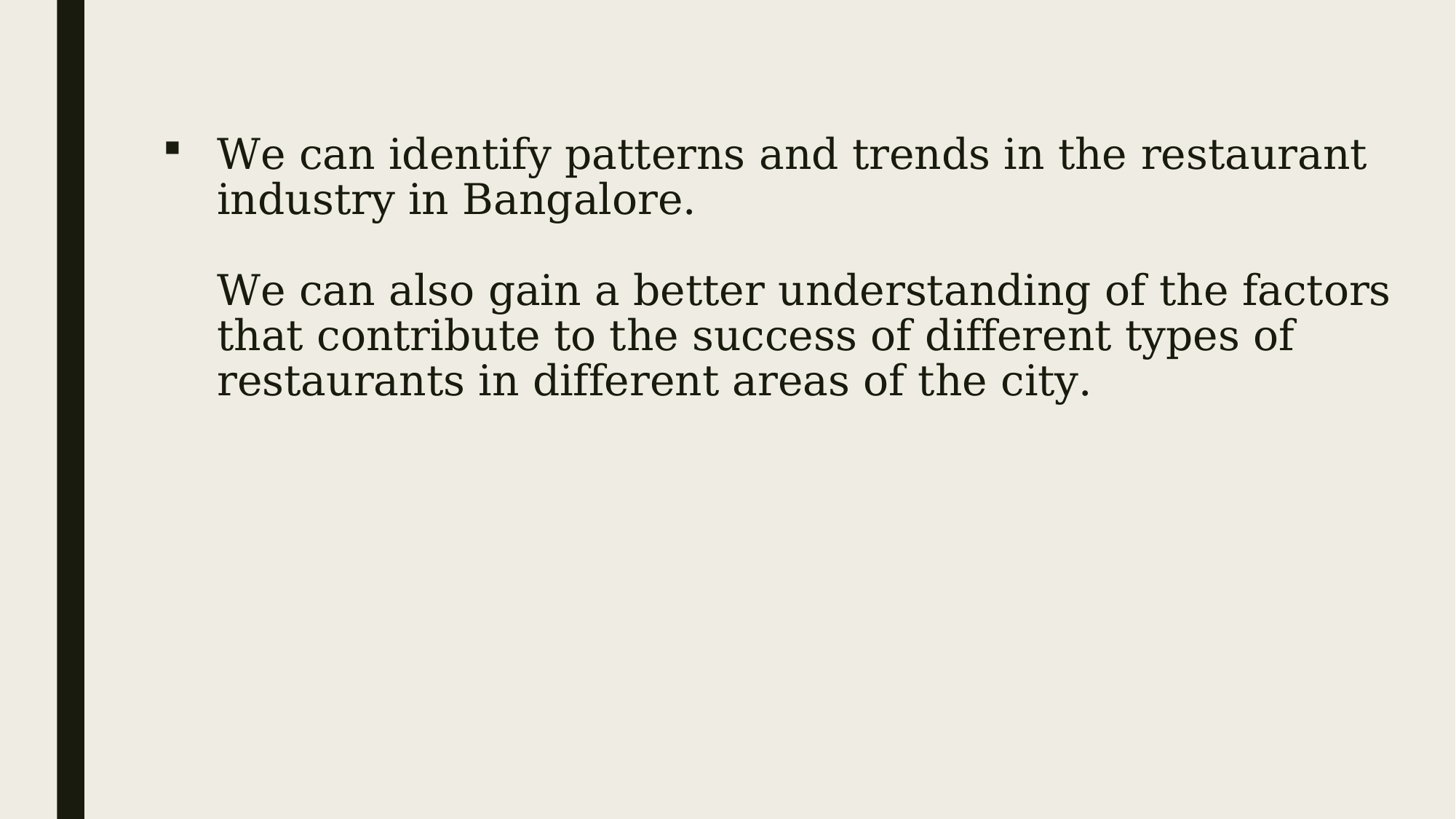

# We can identify patterns and trends in the restaurant industry in Bangalore. We can also gain a better understanding of the factors that contribute to the success of different types of restaurants in different areas of the city.